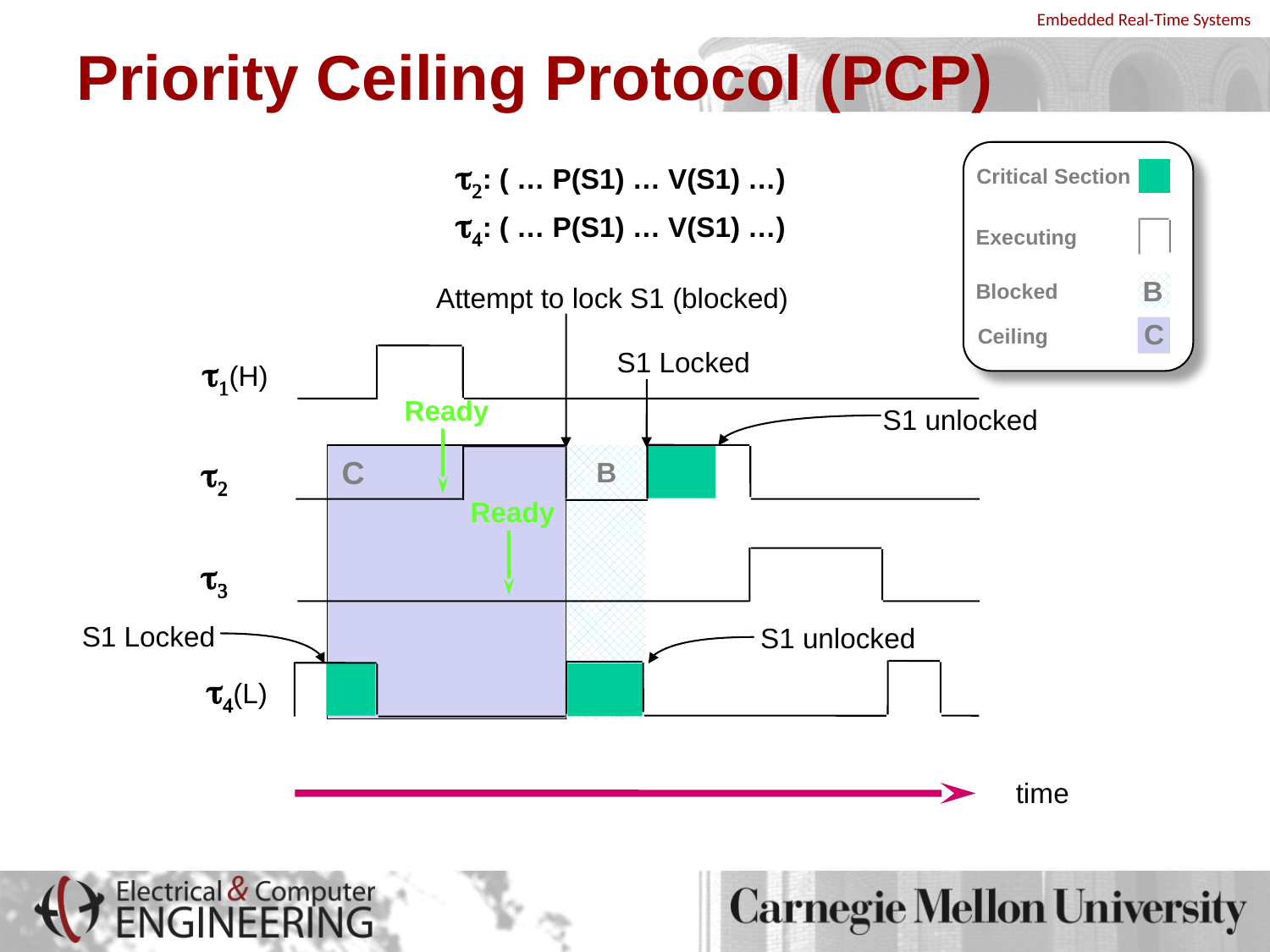

# Priority Ceiling Protocol (PCP)

Critical Section

Executing

B
Blocked

τ2: ( … P(S1) … V(S1) …)
τ4: ( … P(S1) … V(S1) …)
τ1(H)

τ2

τ3

τ4(L)

time

Attempt to lock S1 (blocked)

S1 Locked

Ready
S1 unlocked

C

B
Ready

S1 Locked
S1 unlocked

C
Ceiling